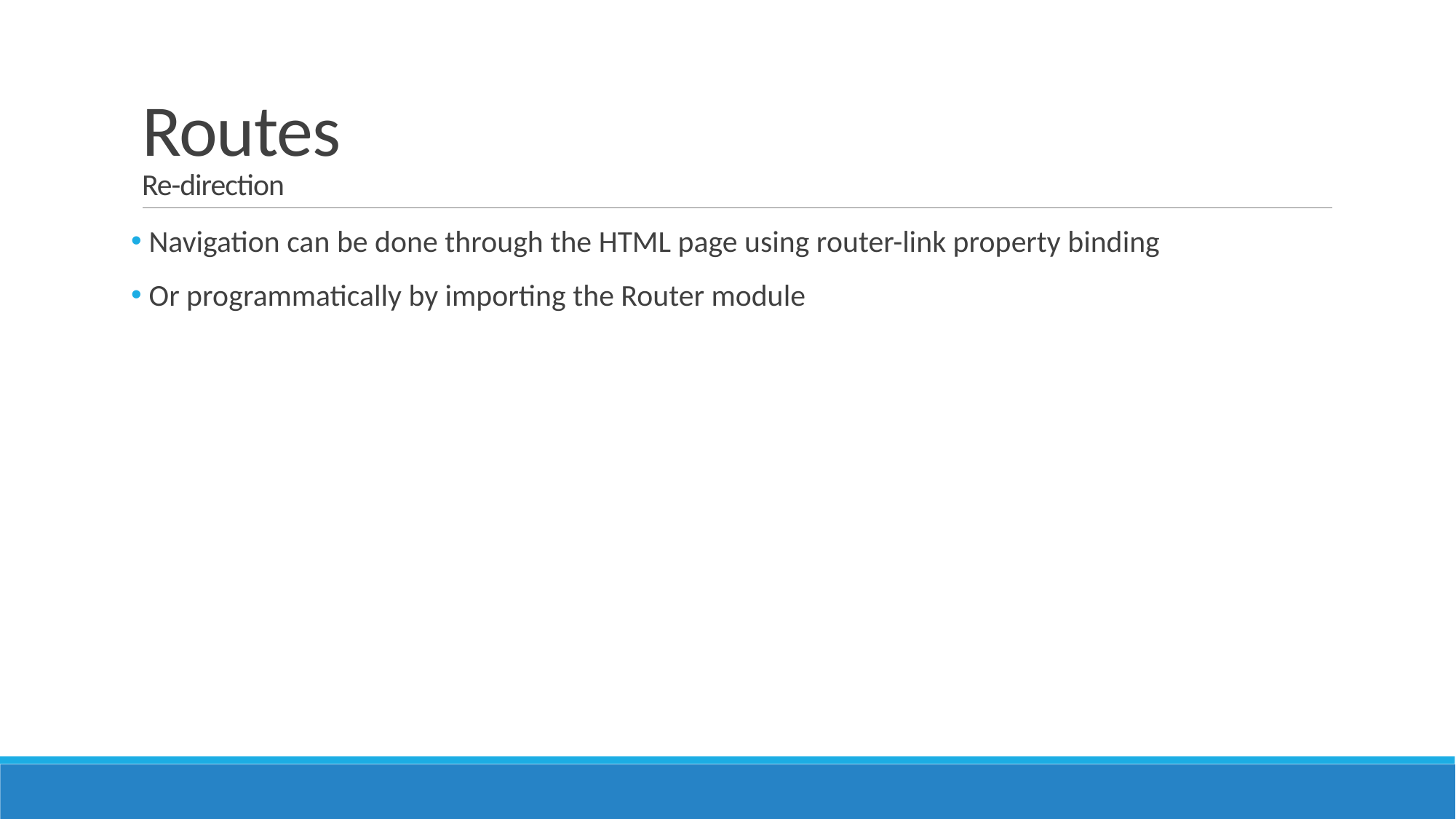

# Routes Re-direction
 Navigation can be done through the HTML page using router-link property binding
 Or programmatically by importing the Router module